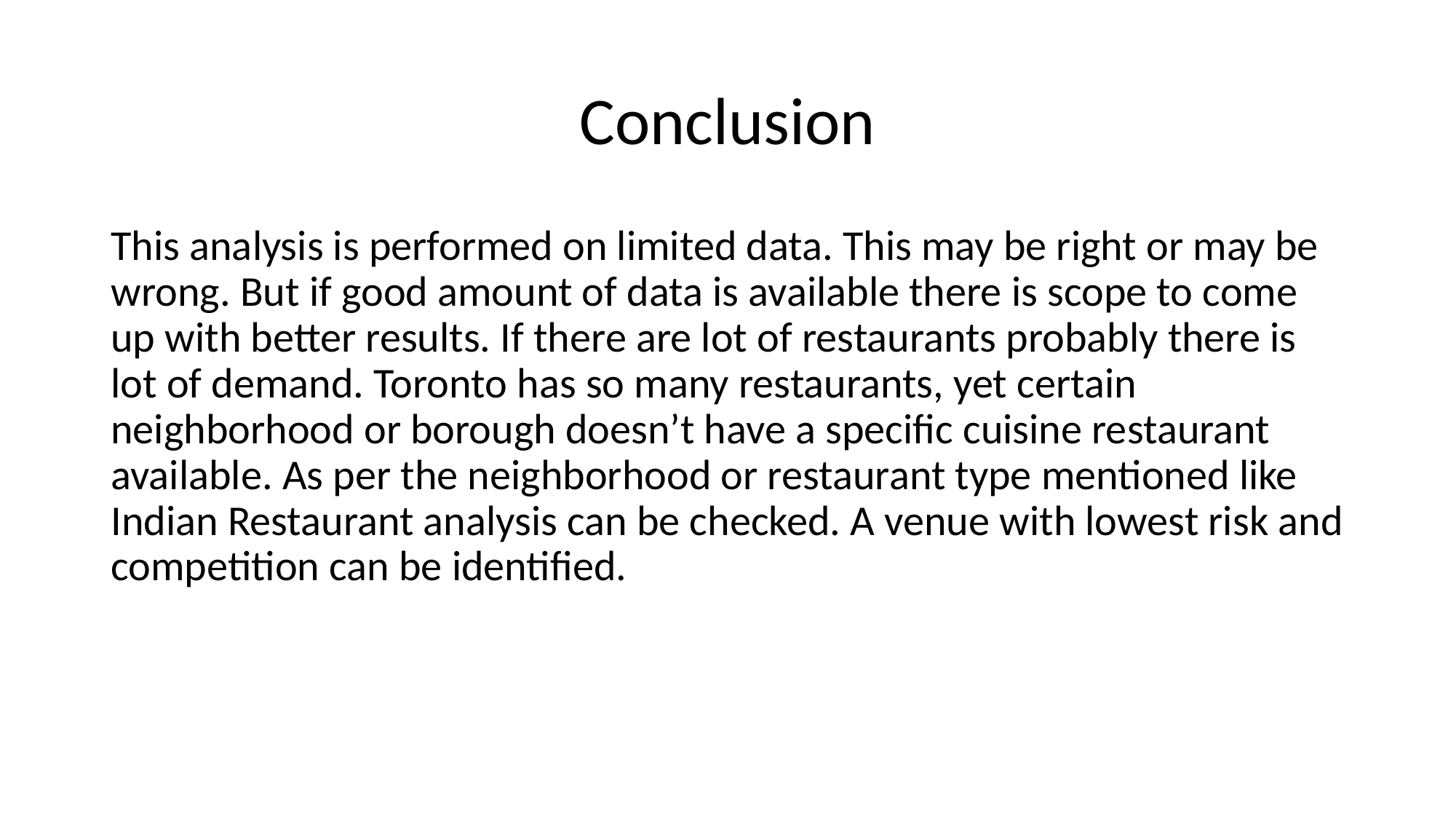

# Conclusion
This analysis is performed on limited data. This may be right or may be wrong. But if good amount of data is available there is scope to come up with better results. If there are lot of restaurants probably there is lot of demand. Toronto has so many restaurants, yet certain neighborhood or borough doesn’t have a specific cuisine restaurant available. As per the neighborhood or restaurant type mentioned like Indian Restaurant analysis can be checked. A venue with lowest risk and competition can be identified.